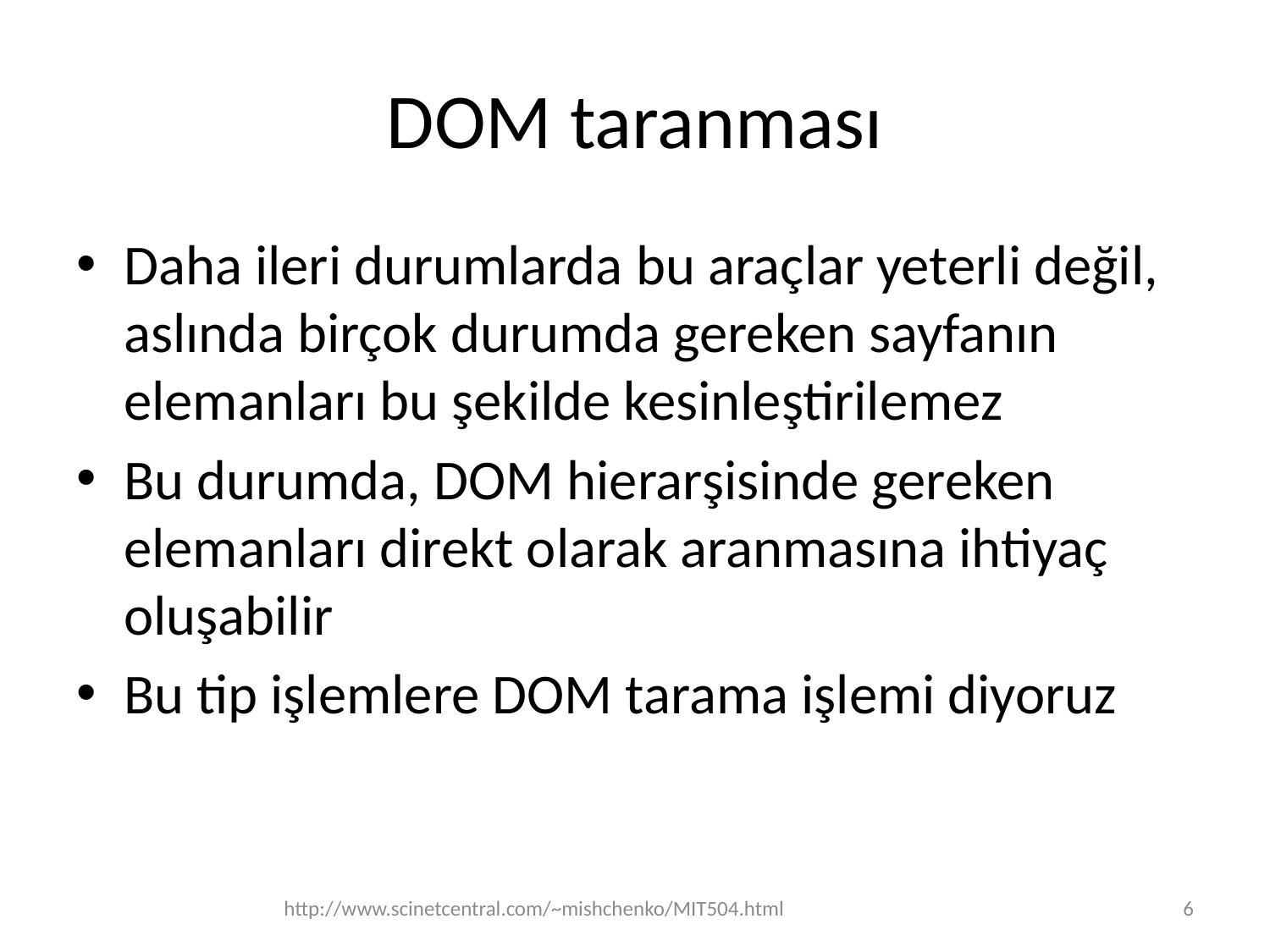

# DOM taranması
Daha ileri durumlarda bu araçlar yeterli değil, aslında birçok durumda gereken sayfanın elemanları bu şekilde kesinleştirilemez
Bu durumda, DOM hierarşisinde gereken elemanları direkt olarak aranmasına ihtiyaç oluşabilir
Bu tip işlemlere DOM tarama işlemi diyoruz
http://www.scinetcentral.com/~mishchenko/MIT504.html
6